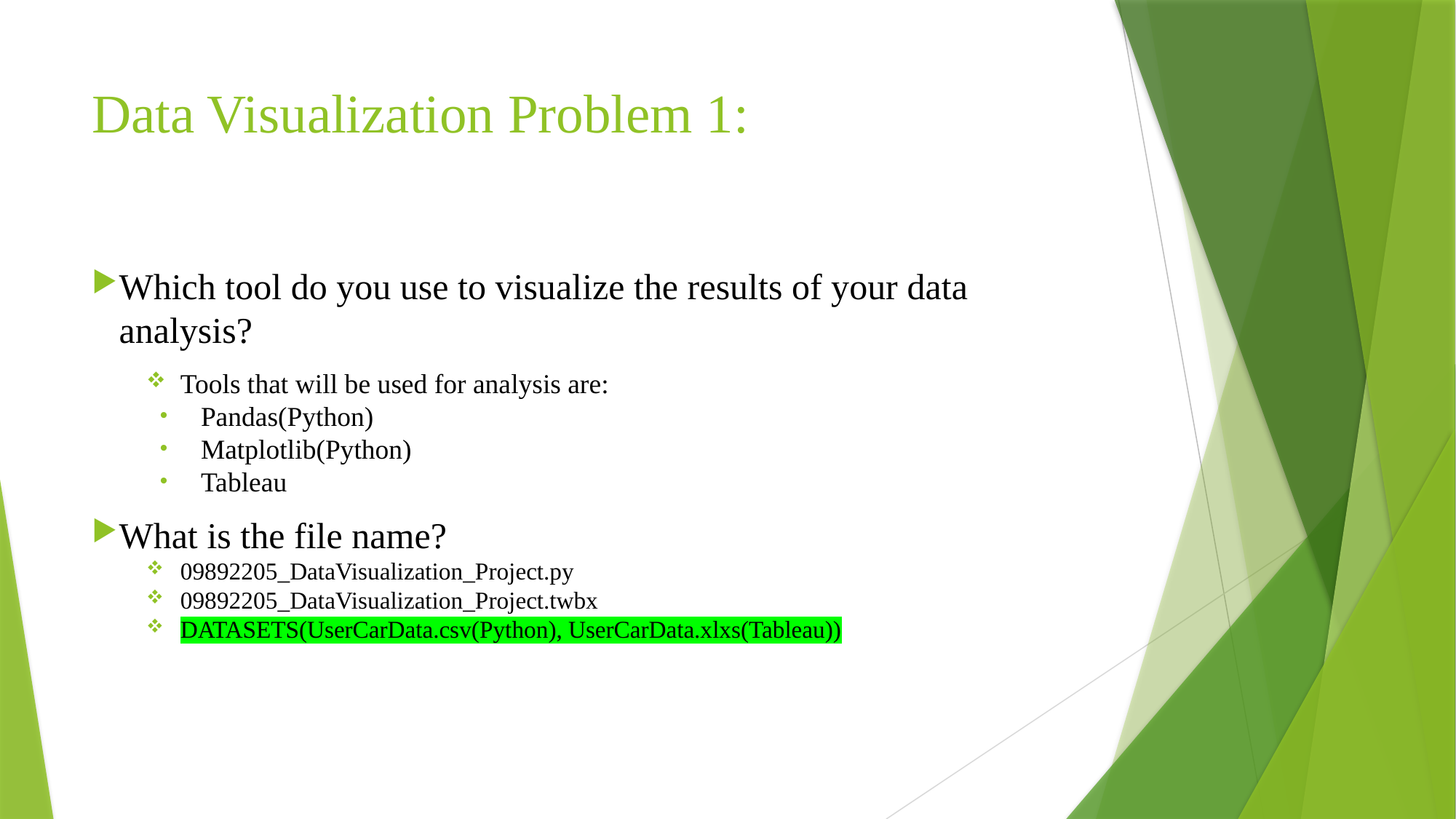

# Data Visualization Problem 1:
Which tool do you use to visualize the results of your data analysis?
Tools that will be used for analysis are:
Pandas(Python)
Matplotlib(Python)
Tableau
What is the file name?
09892205_DataVisualization_Project.py
09892205_DataVisualization_Project.twbx
DATASETS(UserCarData.csv(Python), UserCarData.xlxs(Tableau))